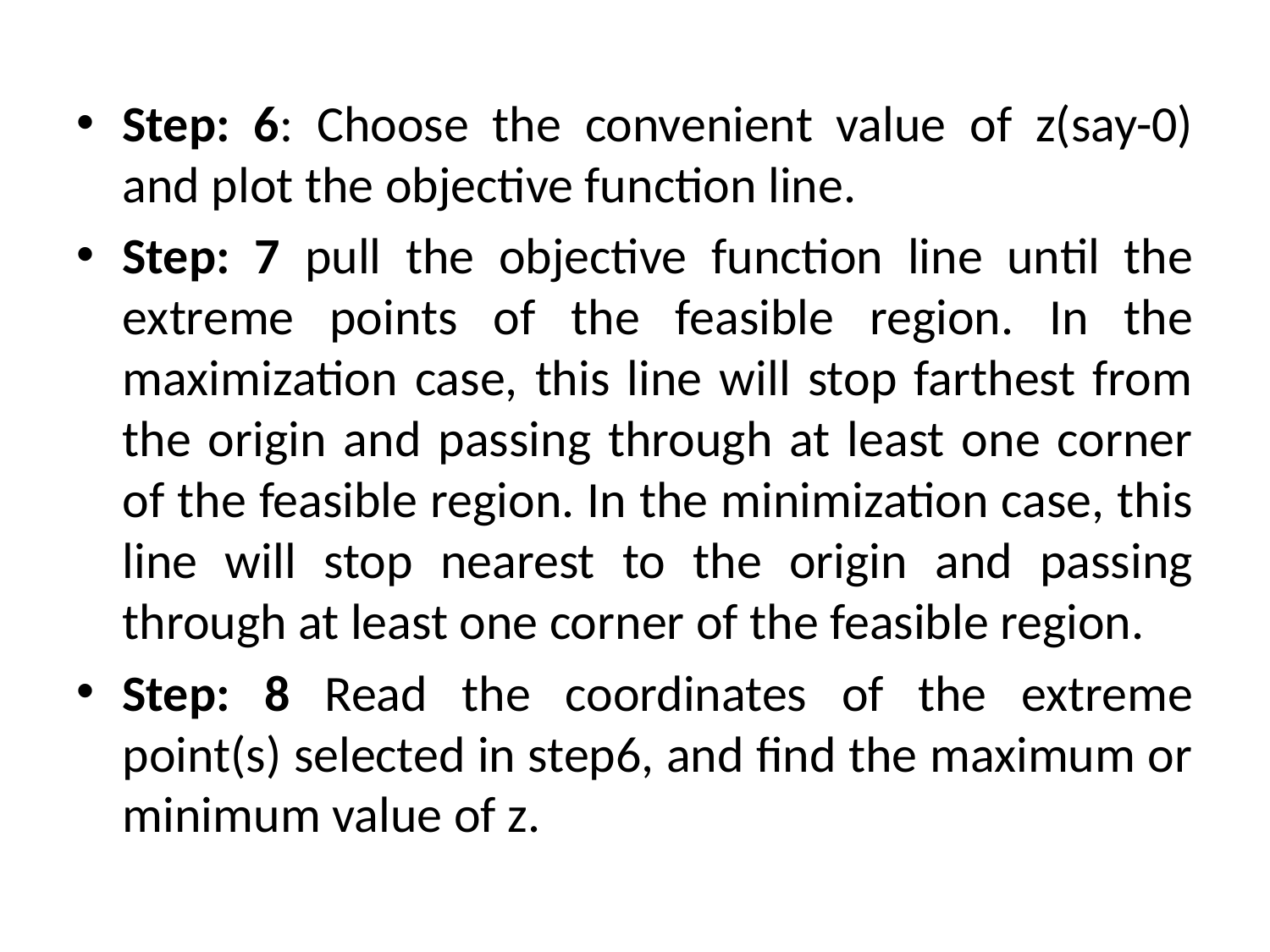

Step: 6: Choose the convenient value of z(say-0) and plot the objective function line.
Step: 7 pull the objective function line until the extreme points of the feasible region. In the maximization case, this line will stop farthest from the origin and passing through at least one corner of the feasible region. In the minimization case, this line will stop nearest to the origin and passing through at least one corner of the feasible region.
Step: 8 Read the coordinates of the extreme point(s) selected in step6, and find the maximum or minimum value of z.